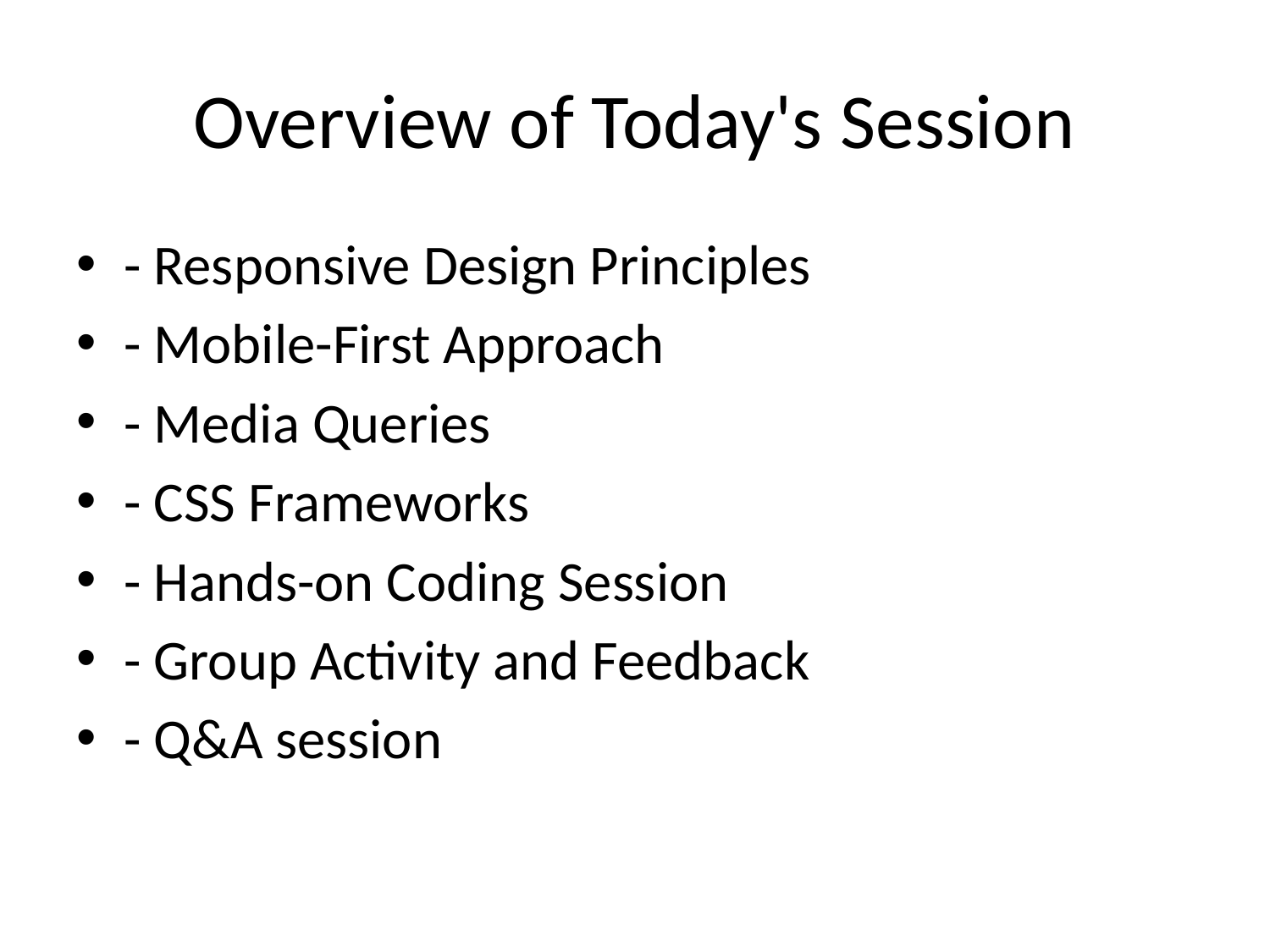

# Overview of Today's Session
- Responsive Design Principles
- Mobile-First Approach
- Media Queries
- CSS Frameworks
- Hands-on Coding Session
- Group Activity and Feedback
- Q&A session